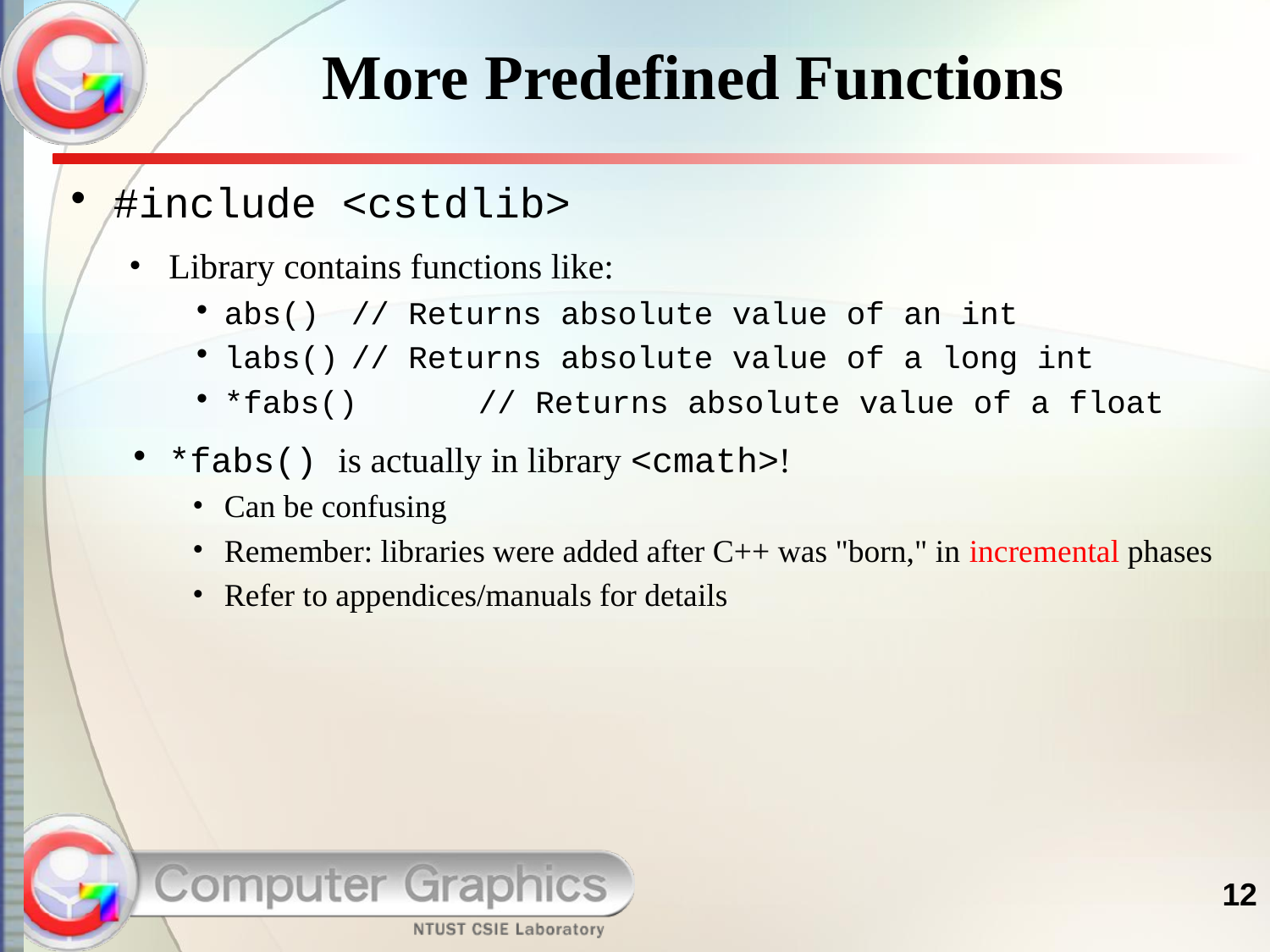

# More Predefined Functions
#include <cstdlib>
Library contains functions like:
abs()	// Returns absolute value of an int
labs()	// Returns absolute value of a long int
*fabs()	// Returns absolute value of a float
*fabs() is actually in library <cmath>!
Can be confusing
Remember: libraries were added after C++ was "born," in incremental phases
Refer to appendices/manuals for details
12